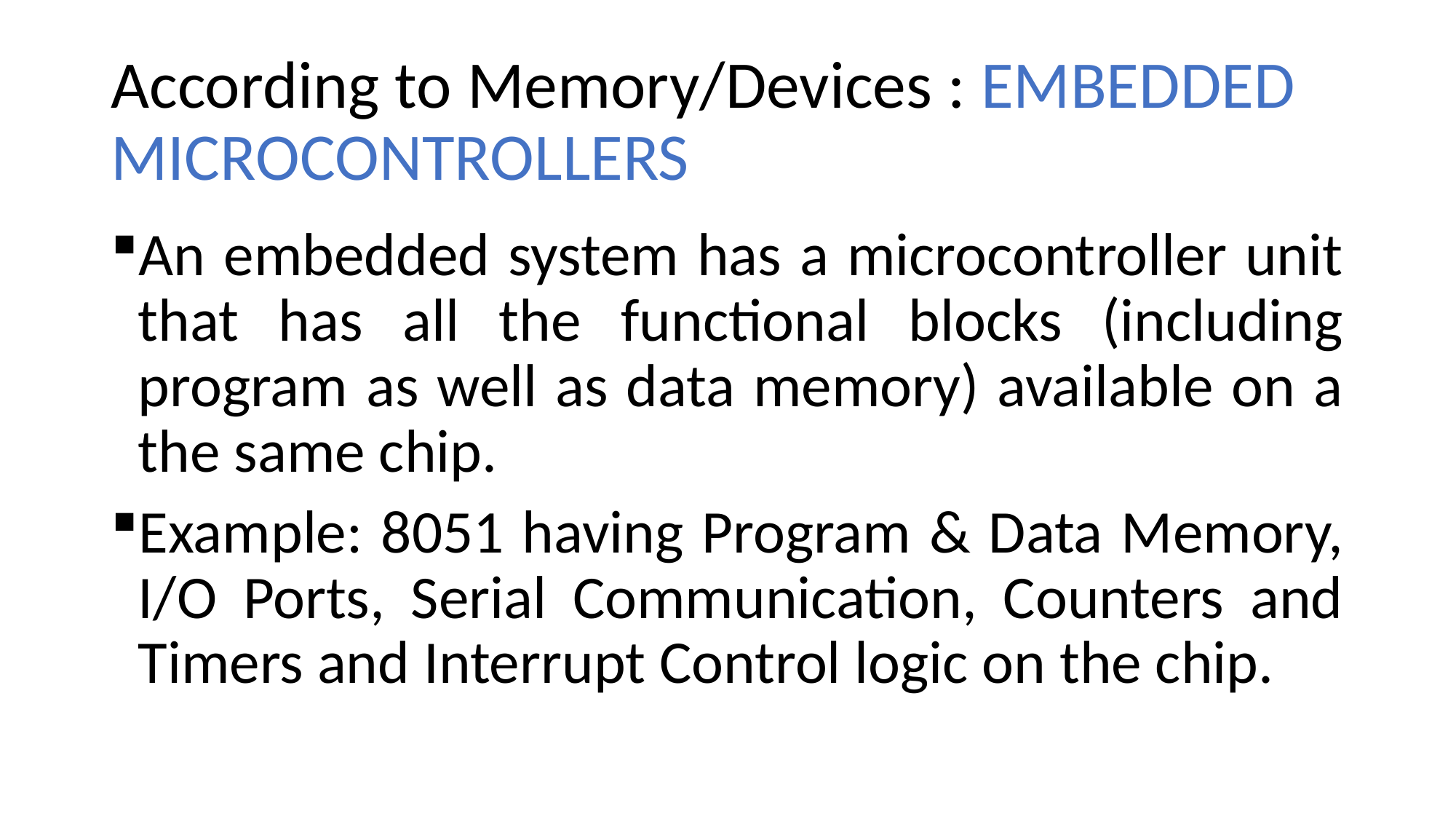

# According to Memory/Devices : EMBEDDED MICROCONTROLLERS
An embedded system has a microcontroller unit that has all the functional blocks (including program as well as data memory) available on a the same chip.
Example: 8051 having Program & Data Memory, I/O Ports, Serial Communication, Counters and Timers and Interrupt Control logic on the chip.